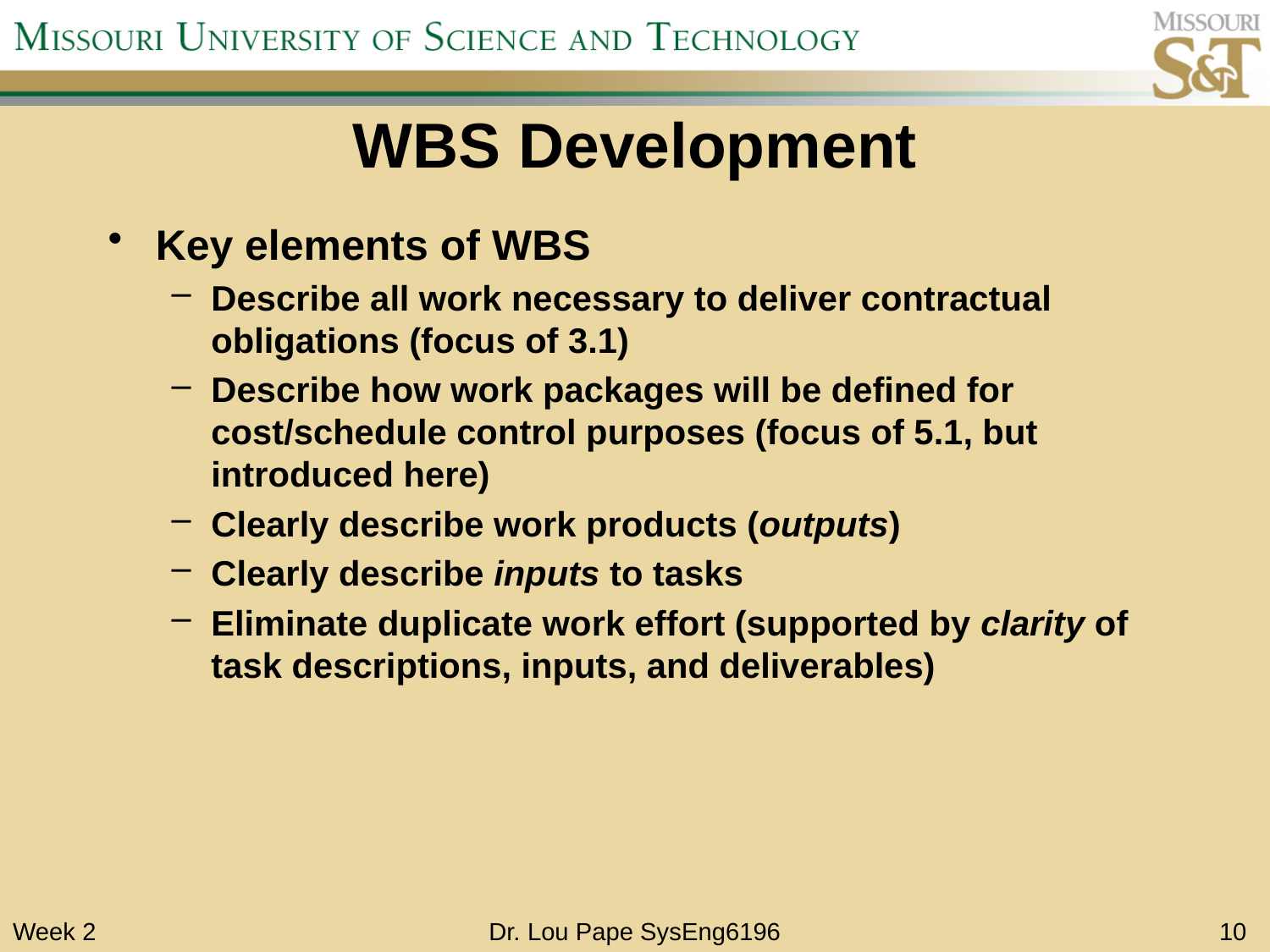

# WBS Development
Key elements of WBS
Describe all work necessary to deliver contractual obligations (focus of 3.1)
Describe how work packages will be defined for cost/schedule control purposes (focus of 5.1, but introduced here)
Clearly describe work products (outputs)
Clearly describe inputs to tasks
Eliminate duplicate work effort (supported by clarity of task descriptions, inputs, and deliverables)
Week 2
Dr. Lou Pape SysEng6196
10